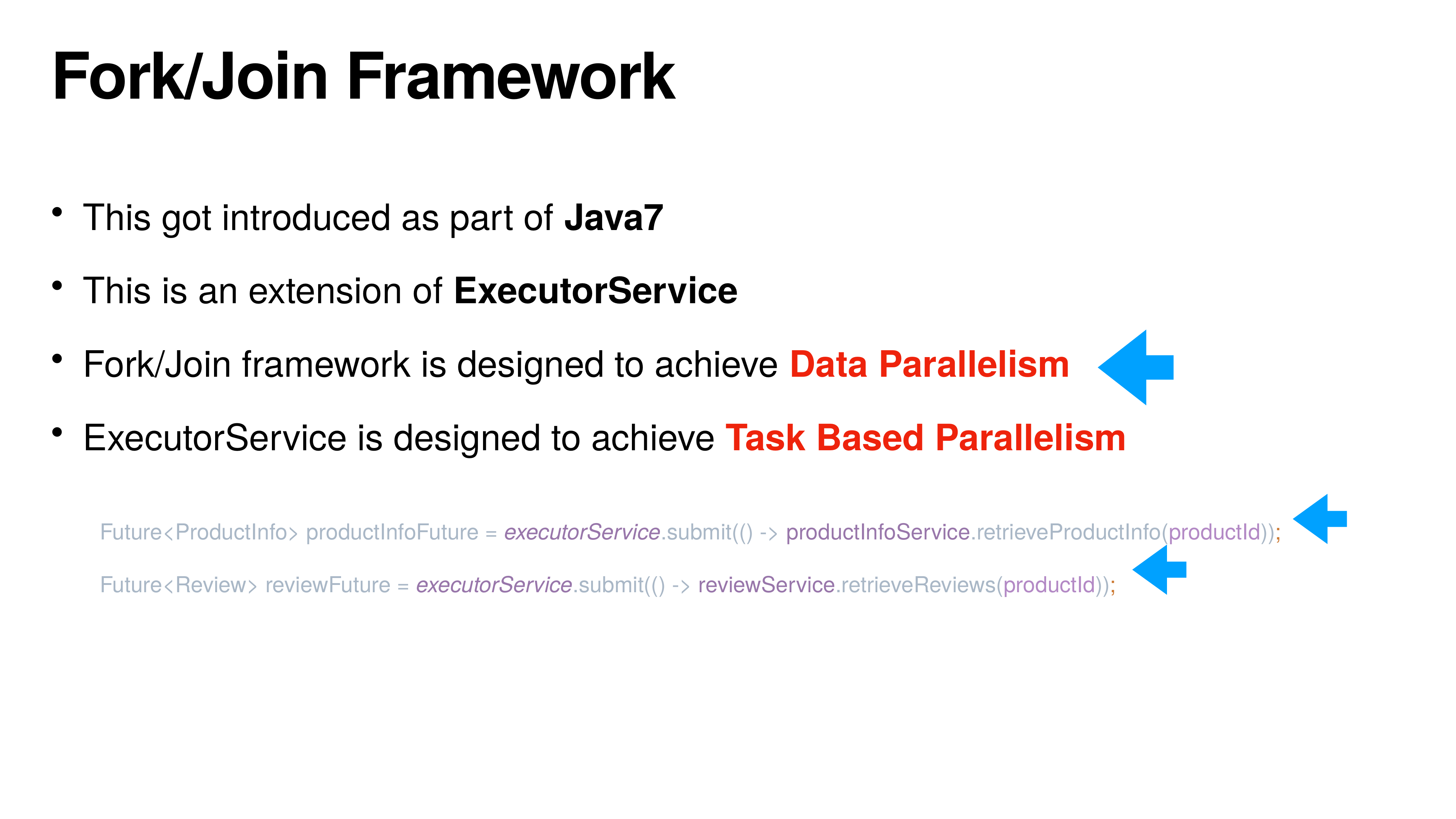

# Fork/Join Framework
This got introduced as part of Java7
This is an extension of ExecutorService
Fork/Join framework is designed to achieve Data Parallelism
ExecutorService is designed to achieve Task Based Parallelism

Future<ProductInfo> productInfoFuture = executorService.submit(() -> productInfoService.retrieveProductInfo(productId));

Future<Review> reviewFuture = executorService.submit(() -> reviewService.retrieveReviews(productId));